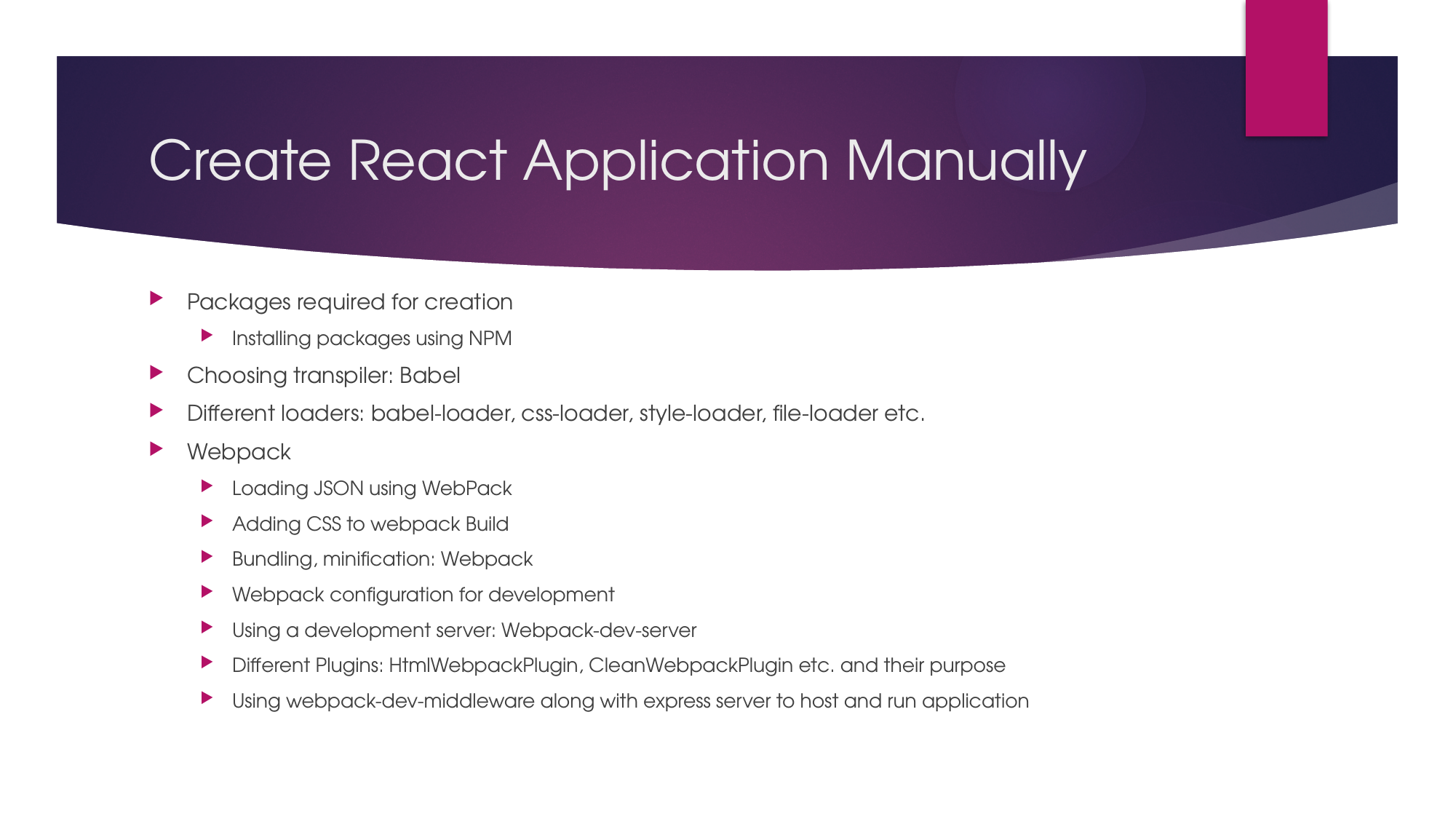

# Create React Application Manually
Packages required for creation
Installing packages using NPM
Choosing transpiler: Babel
Different loaders: babel-loader, css-loader, style-loader, file-loader etc.
Webpack
Loading JSON using WebPack
Adding CSS to webpack Build
Bundling, minification: Webpack
Webpack configuration for development
Using a development server: Webpack-dev-server
Different Plugins: HtmlWebpackPlugin, CleanWebpackPlugin etc. and their purpose
Using webpack-dev-middleware along with express server to host and run application